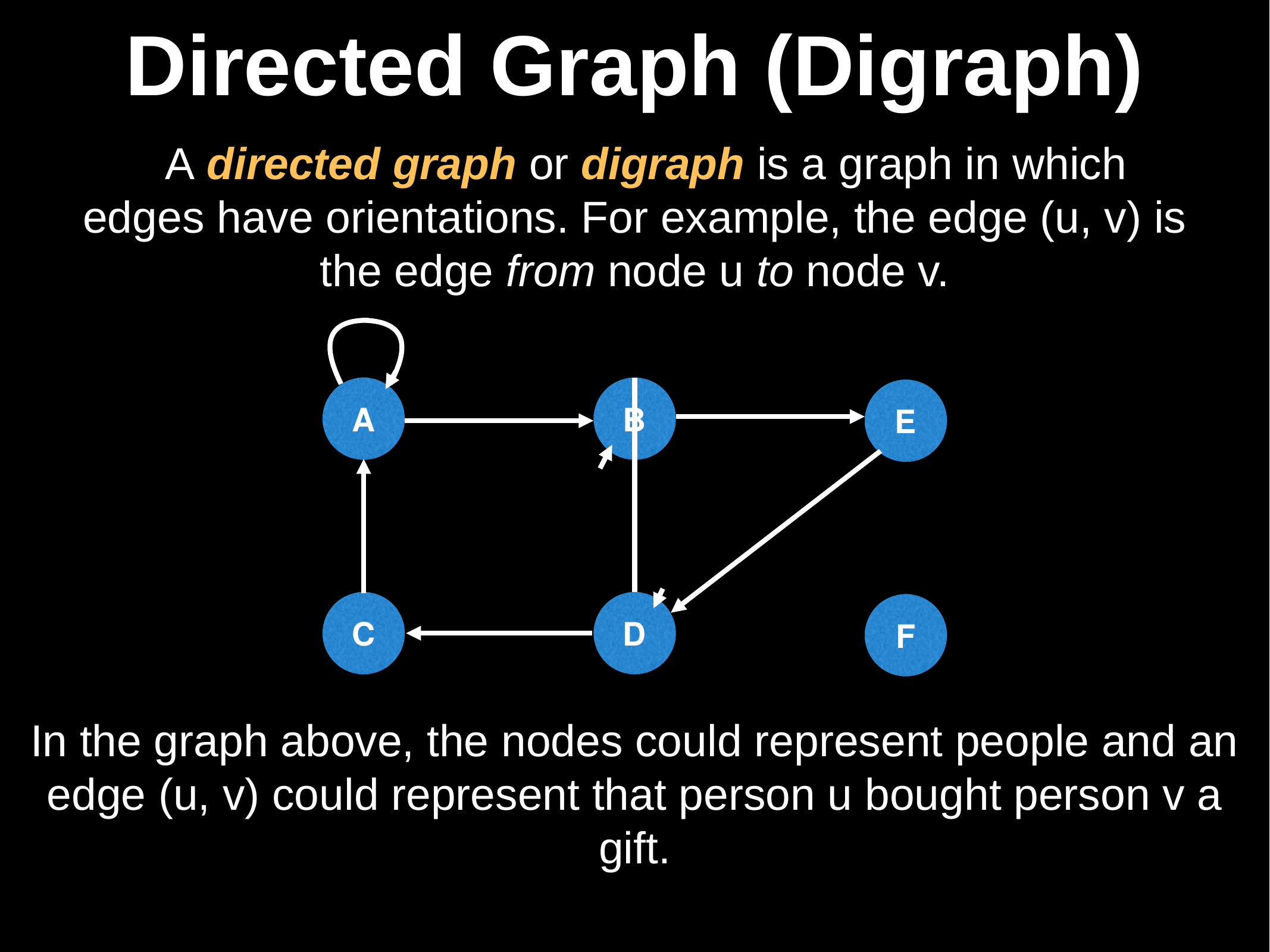

# Directed Graph (Digraph)
A directed graph or digraph is a graph in which edges have orientations. For example, the edge (u, v) is the edge from node u to node v.

A
B
E

C
D
F

In the graph above, the nodes could represent people and an edge (u, v) could represent that person u bought person v a gift.